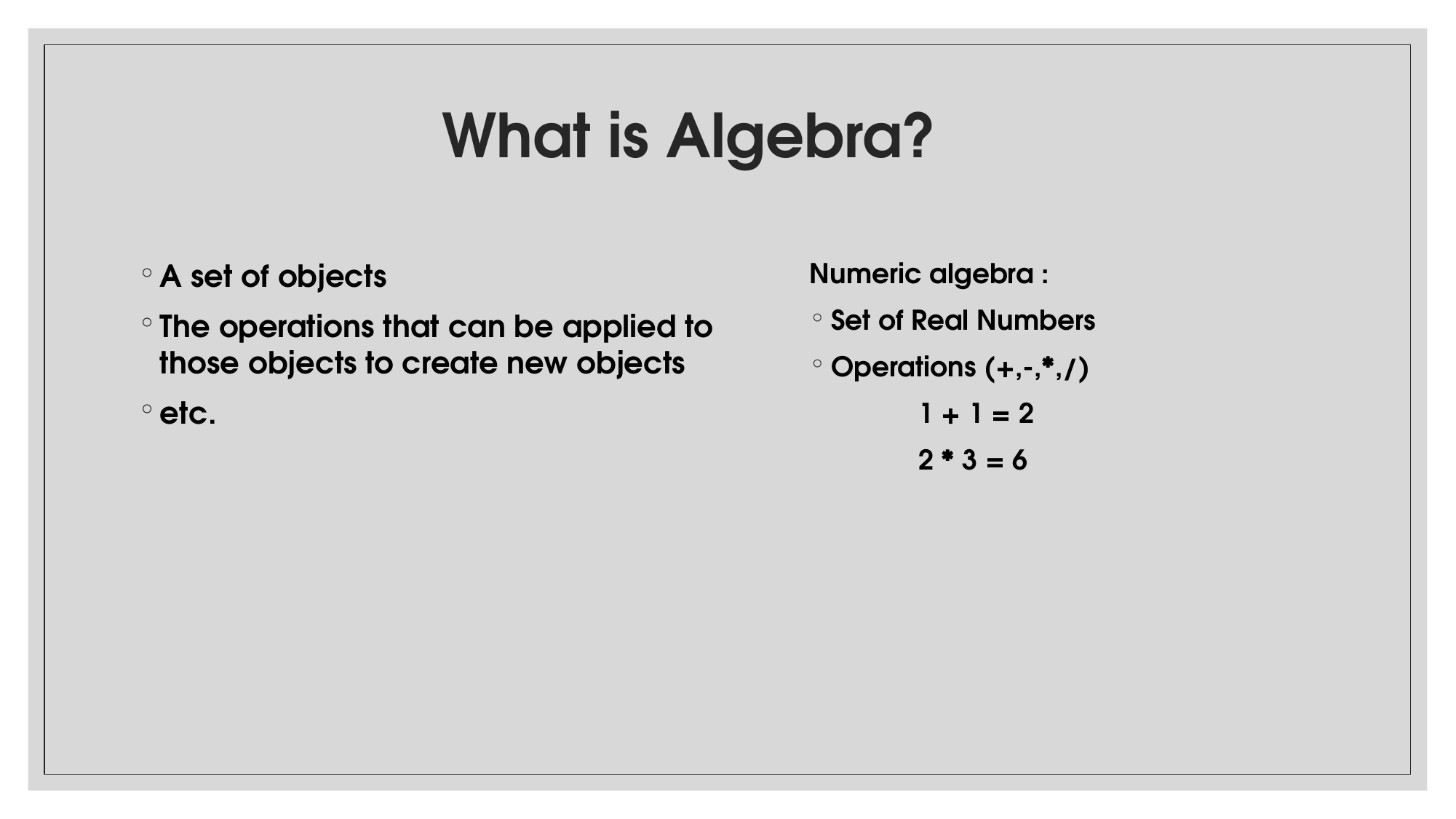

# What is Algebra?
A set of objects
The operations that can be applied to those objects to create new objects
etc.

Numeric algebra :
Set of Real Numbers
Operations (+,-,*,/)
	1 + 1 = 2
	2 * 3 = 6